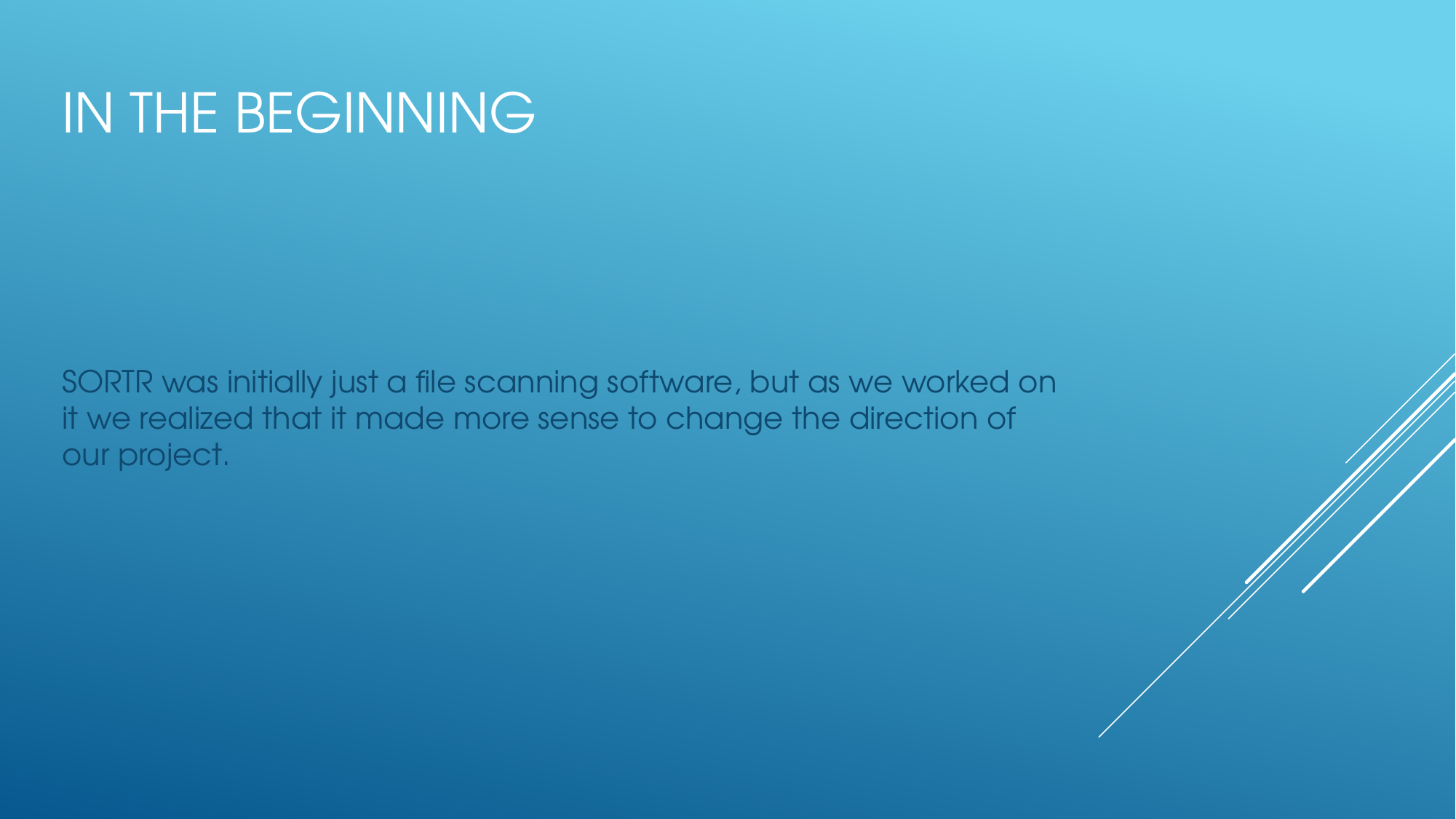

# In the beginning
SORTR was initially just a file scanning software, but as we worked on it we realized that it made more sense to change the direction of our project.